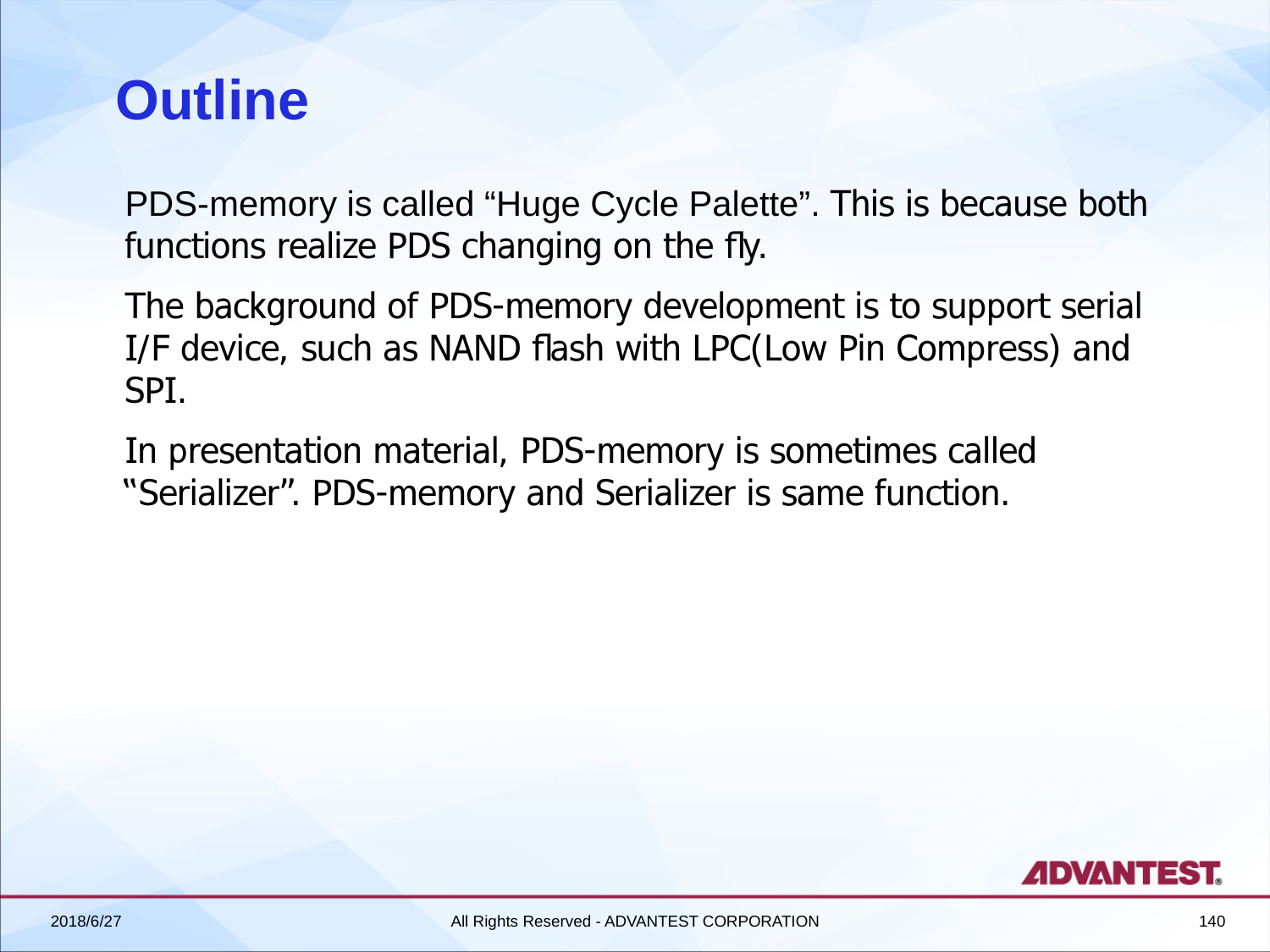

# Outline
PDS-memory is called “Huge Cycle Palette”. This is because both functions realize PDS changing on the fly.
The background of PDS-memory development is to support serial I/F device, such as NAND flash with LPC(Low Pin Compress) and SPI.
In presentation material, PDS-memory is sometimes called “Serializer”. PDS-memory and Serializer is same function.
2018/6/27
All Rights Reserved - ADVANTEST CORPORATION
140